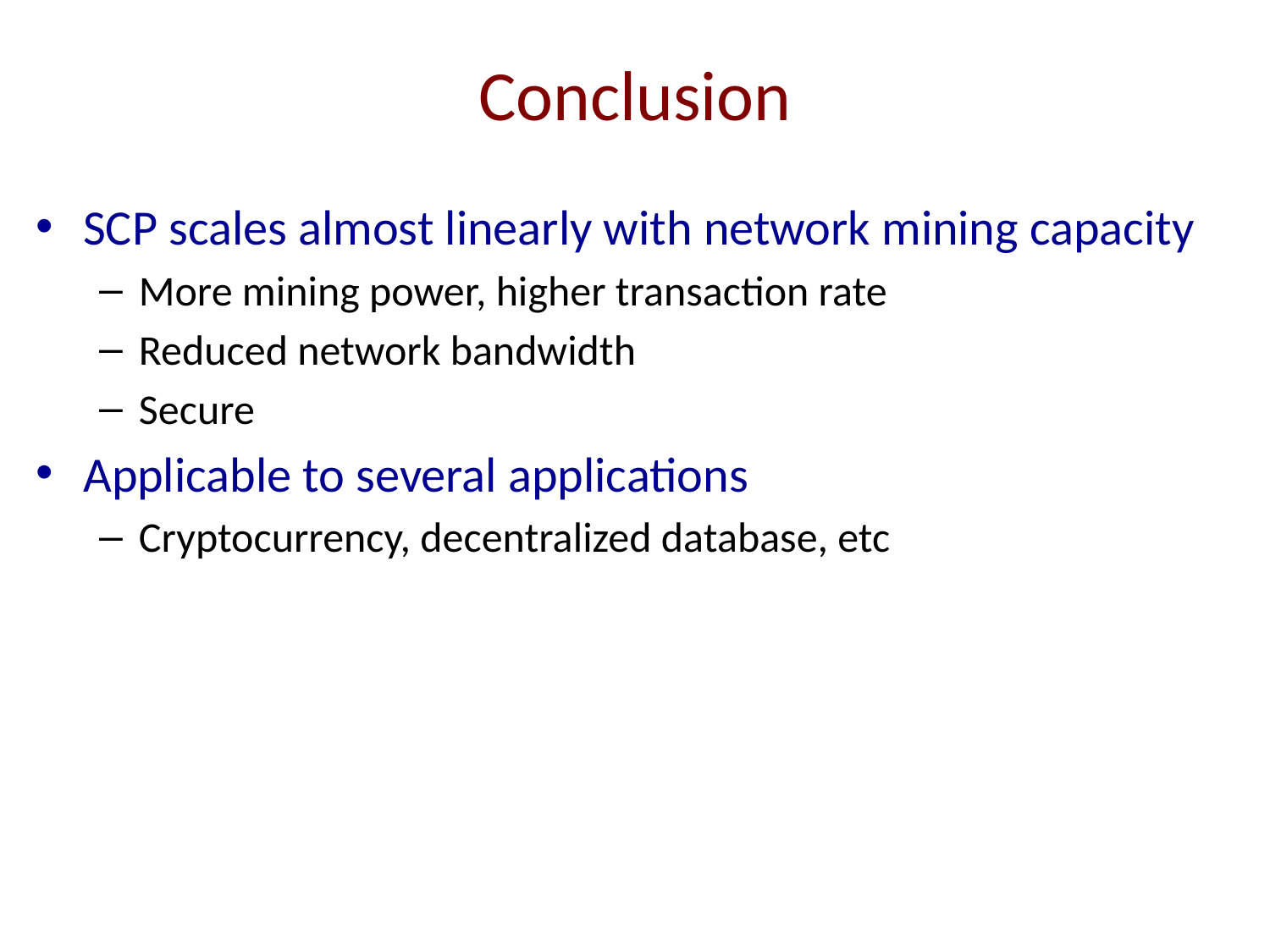

# Conclusion
SCP scales almost linearly with network mining capacity
More mining power, higher transaction rate
Reduced network bandwidth
Secure
Applicable to several applications
Cryptocurrency, decentralized database, etc